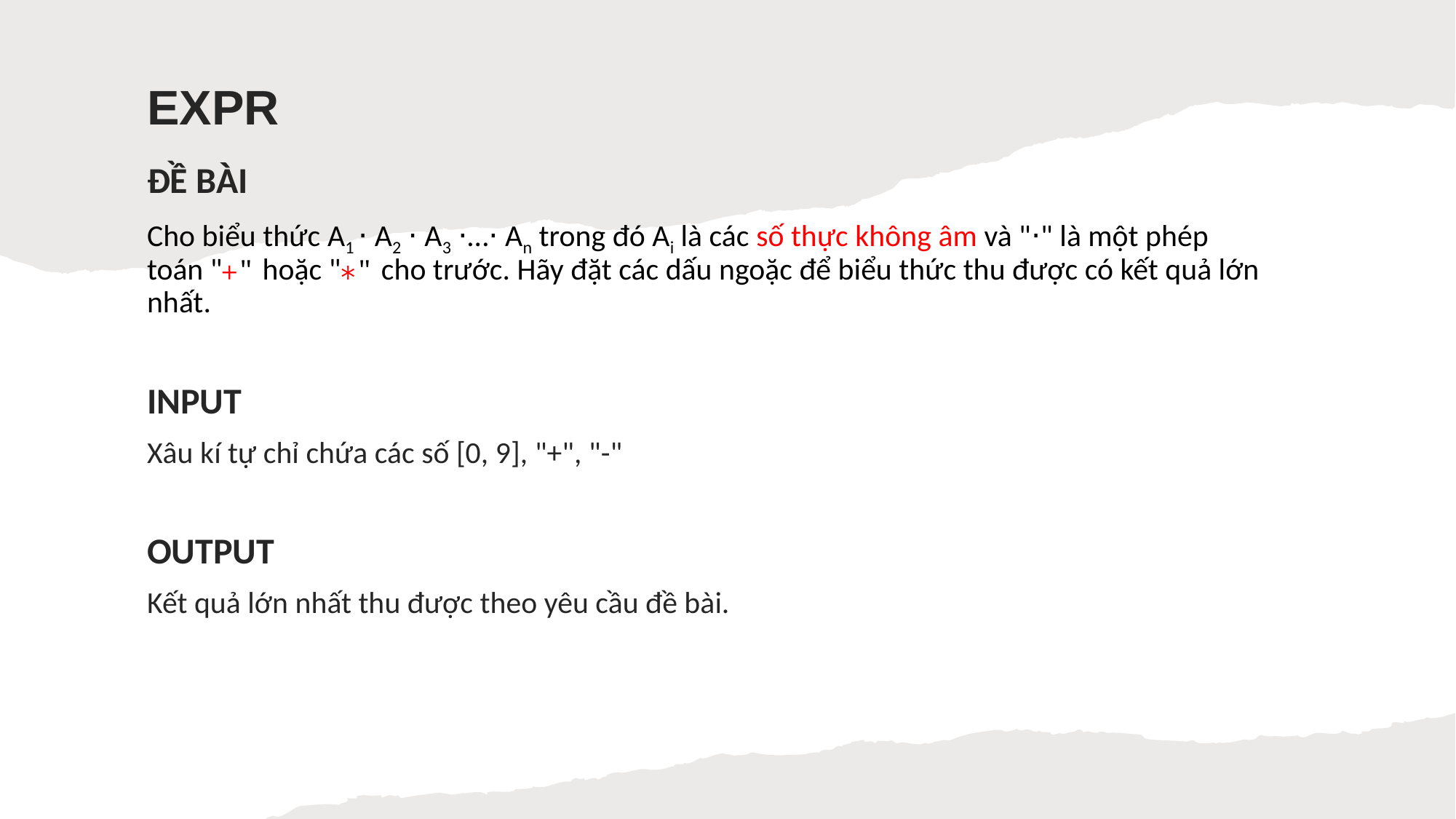

EXPR
ĐỀ BÀI
Cho biểu thức A1 ⋅ A2 ⋅ A3 ⋅…⋅ An trong đó Ai là các số thực không âm và "⋅" là một phép toán "+" hoặc "*" cho trước. Hãy đặt các dấu ngoặc để biểu thức thu được có kết quả lớn nhất.

INPUT
Xâu kí tự chỉ chứa các số [0, 9], "+", "-"

OUTPUT
Kết quả lớn nhất thu được theo yêu cầu đề bài.